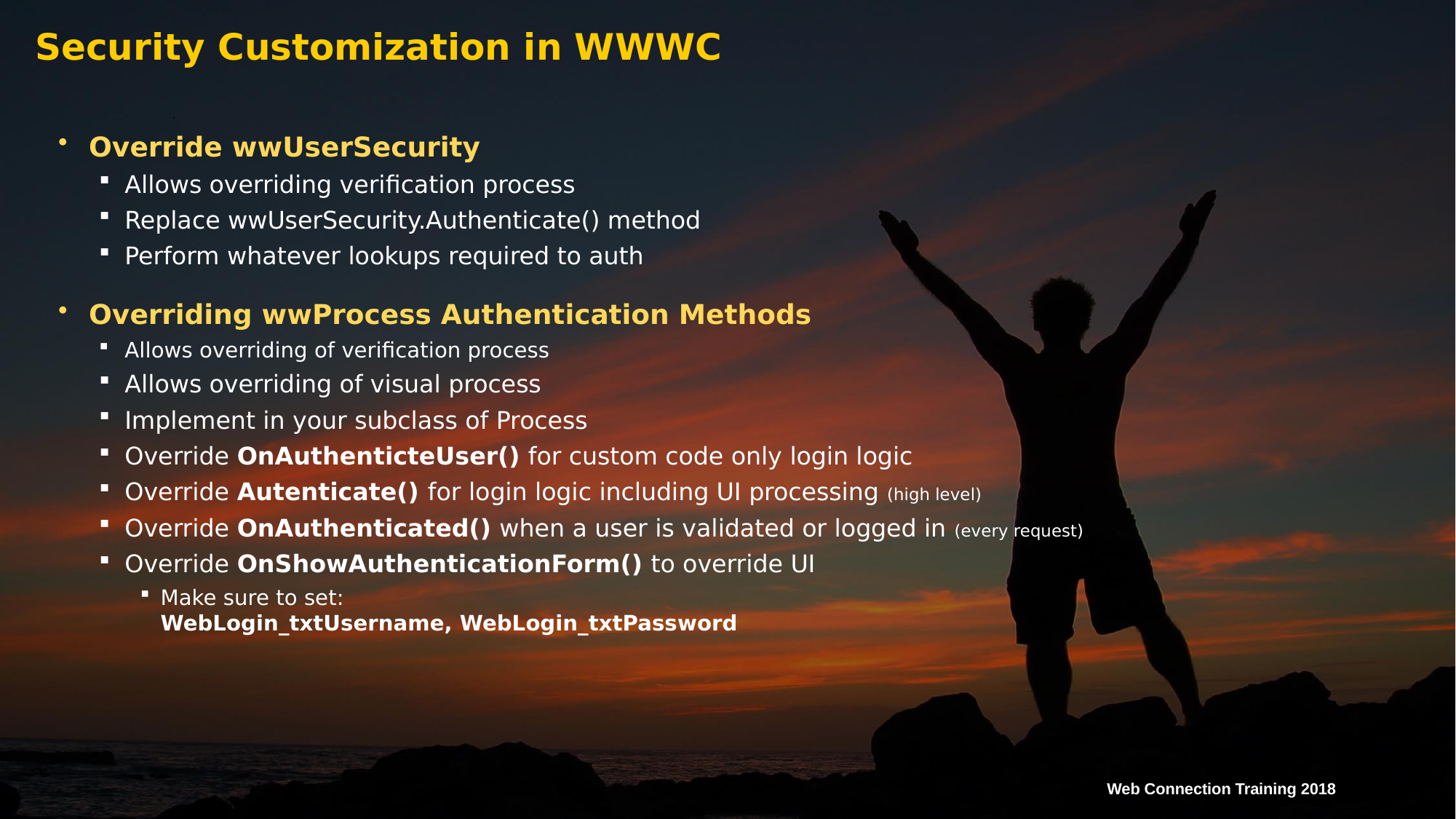

# Security Customization in WWWC
Override wwUserSecurity
Allows overriding verification process
Replace wwUserSecurity.Authenticate() method
Perform whatever lookups required to auth
Overriding wwProcess Authentication Methods
Allows overriding of verification process
Allows overriding of visual process
Implement in your subclass of Process
Override OnAuthenticteUser() for custom code only login logic
Override Autenticate() for login logic including UI processing (high level)
Override OnAuthenticated() when a user is validated or logged in (every request)
Override OnShowAuthenticationForm() to override UI
Make sure to set:
WebLogin_txtUsername, WebLogin_txtPassword